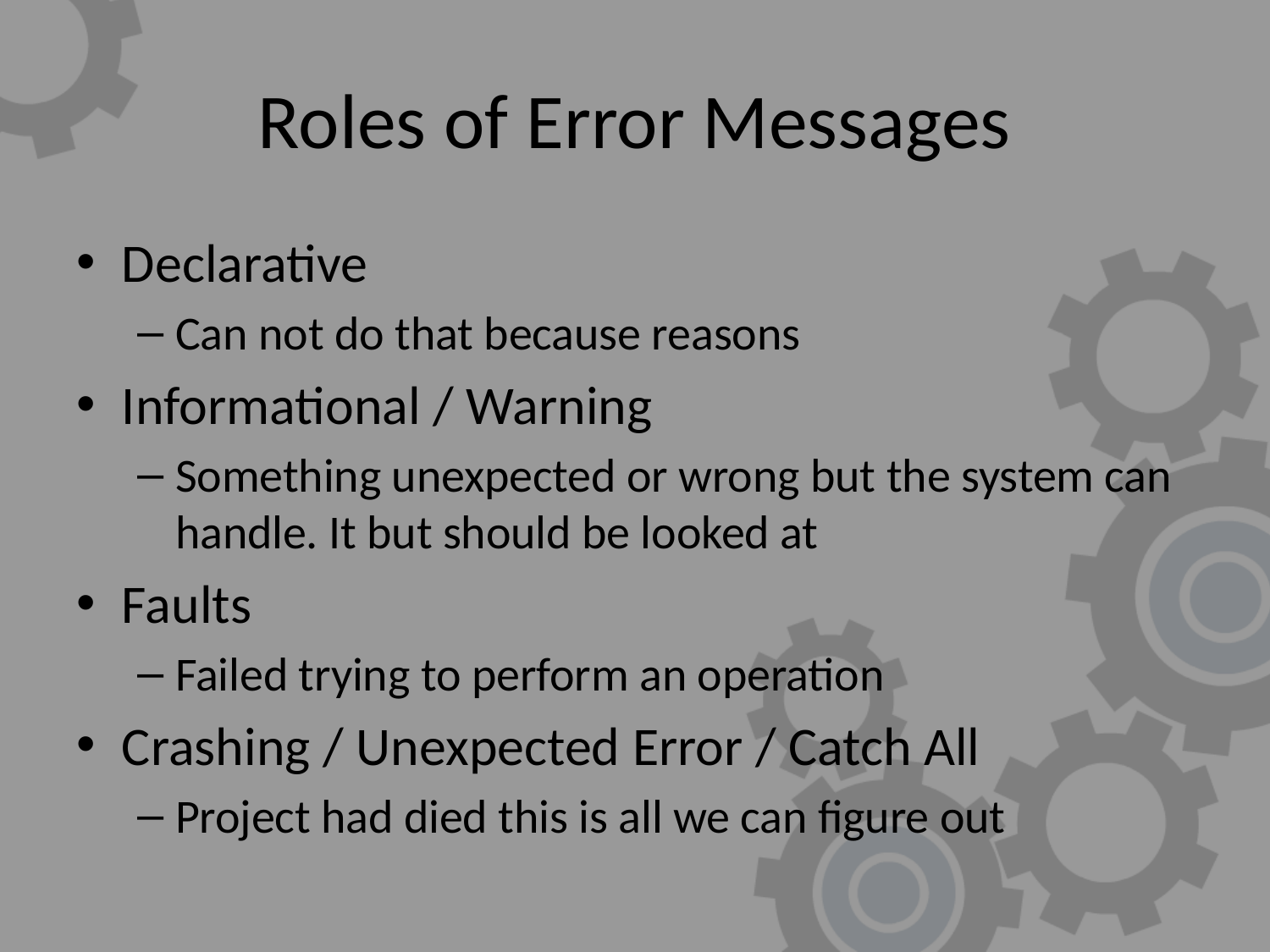

# Roles of Error Messages
Declarative
Can not do that because reasons
Informational / Warning
Something unexpected or wrong but the system can handle. It but should be looked at
Faults
Failed trying to perform an operation
Crashing / Unexpected Error / Catch All
Project had died this is all we can figure out